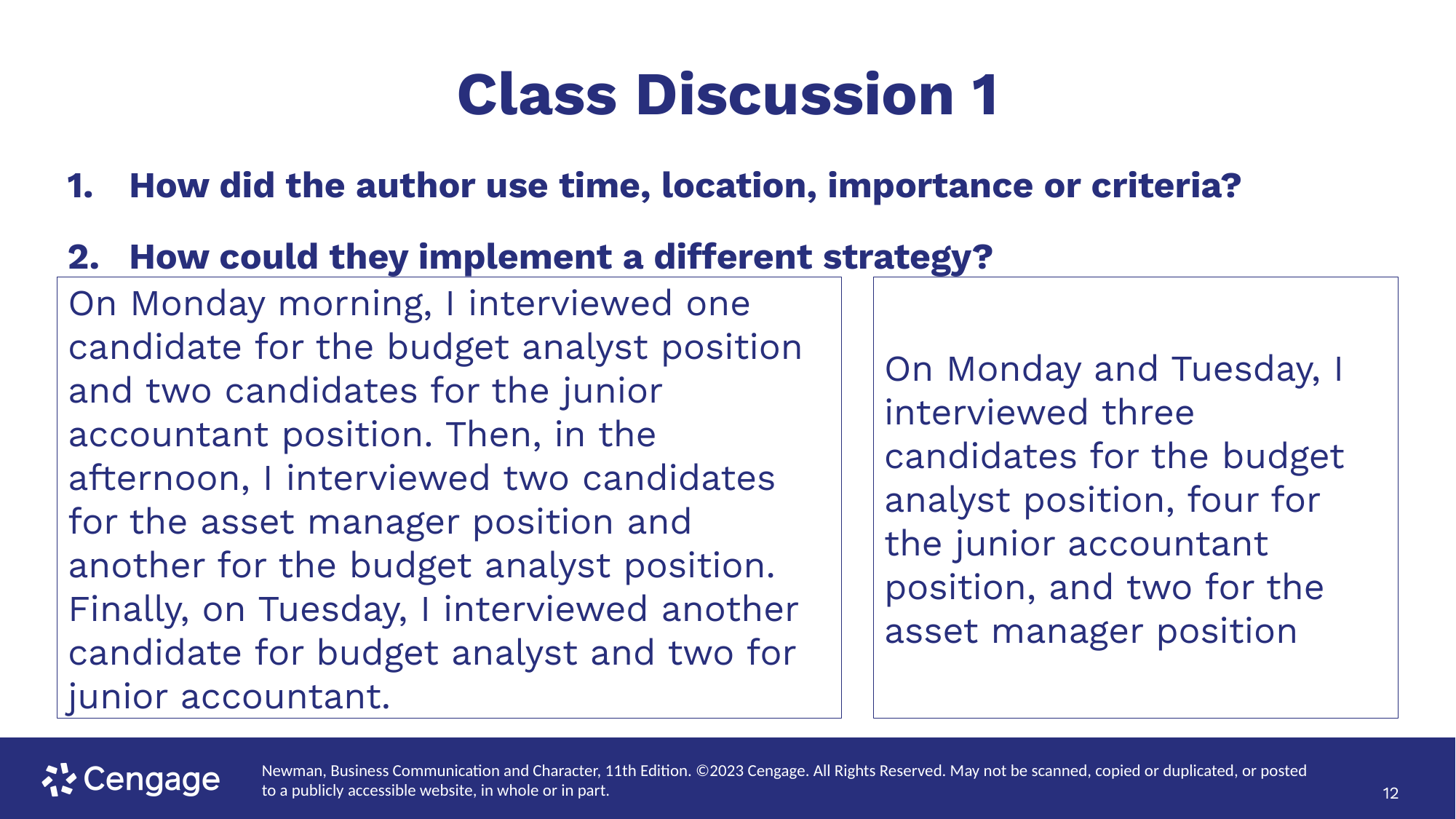

# Class Discussion 1
How did the author use time, location, importance or criteria?
How could they implement a different strategy?
On Monday morning, I interviewed one candidate for the budget analyst position and two candidates for the junior accountant position. Then, in the afternoon, I interviewed two candidates for the asset manager position and another for the budget analyst position. Finally, on Tuesday, I interviewed another candidate for budget analyst and two for junior accountant.
On Monday and Tuesday, I interviewed three candidates for the budget analyst position, four for the junior accountant position, and two for the asset manager position